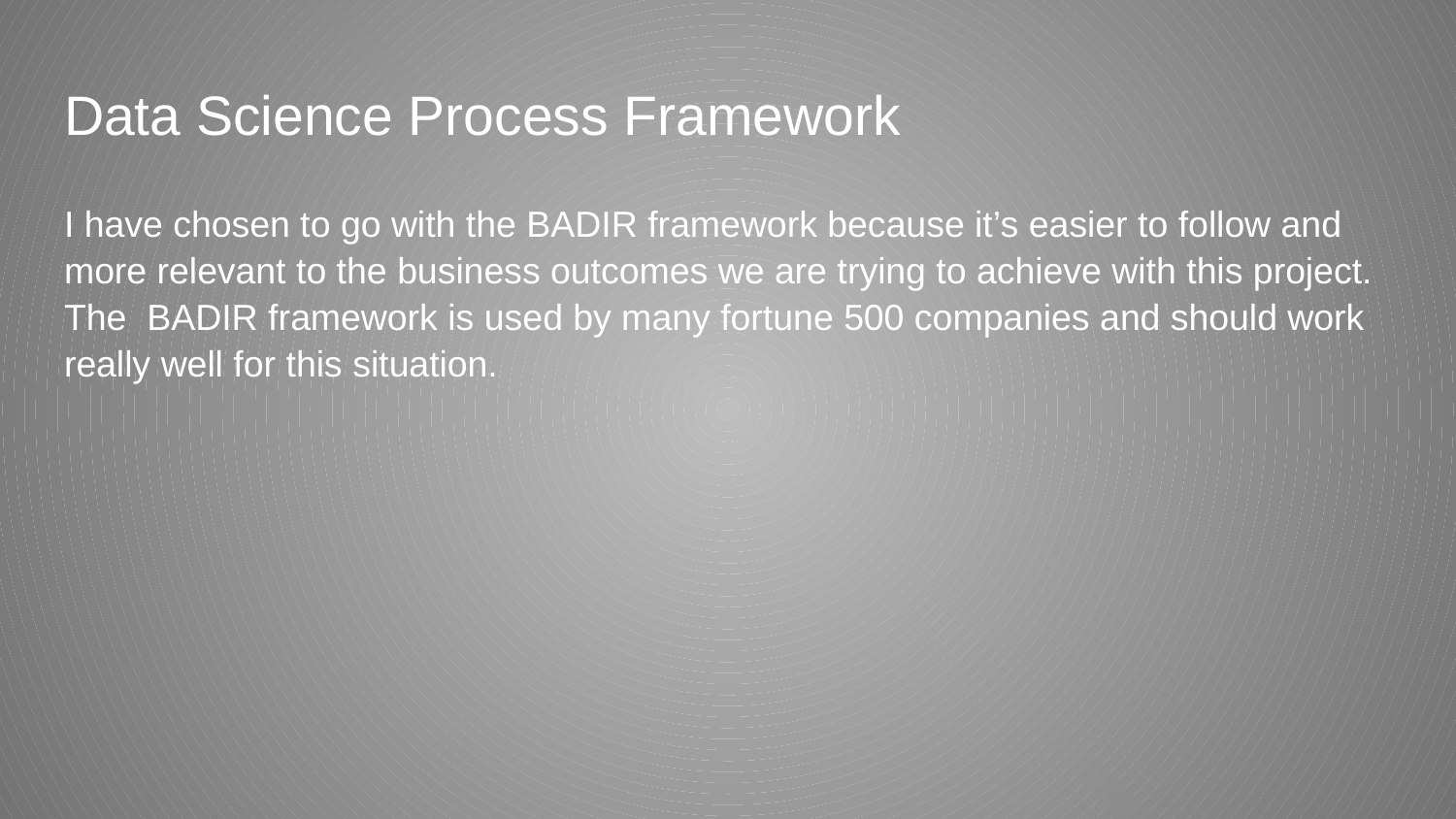

# Data Science Process Framework
I have chosen to go with the BADIR framework because it’s easier to follow and more relevant to the business outcomes we are trying to achieve with this project. The  BADIR framework is used by many fortune 500 companies and should work really well for this situation.